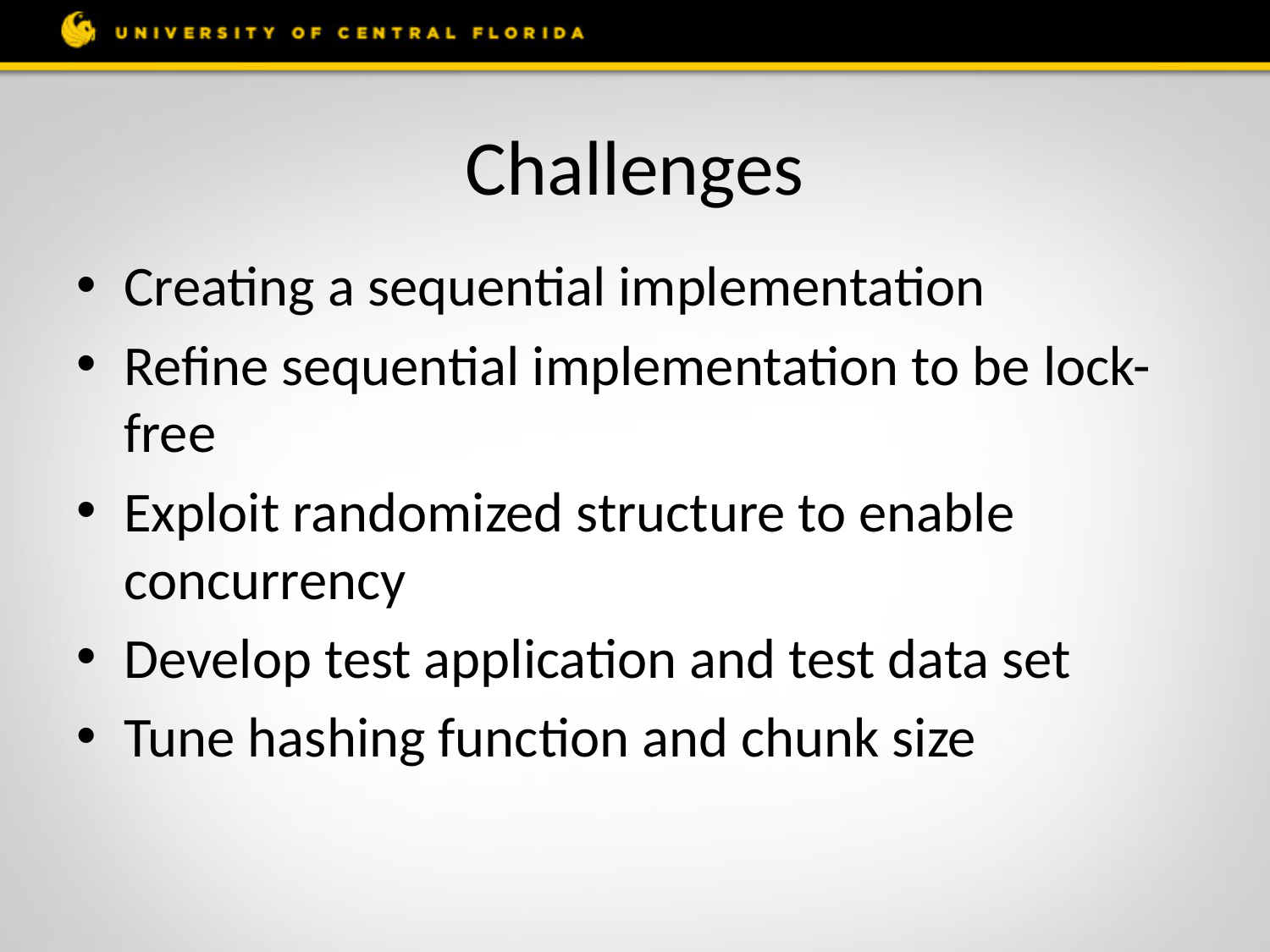

# Challenges
Creating a sequential implementation
Refine sequential implementation to be lock-free
Exploit randomized structure to enable concurrency
Develop test application and test data set
Tune hashing function and chunk size